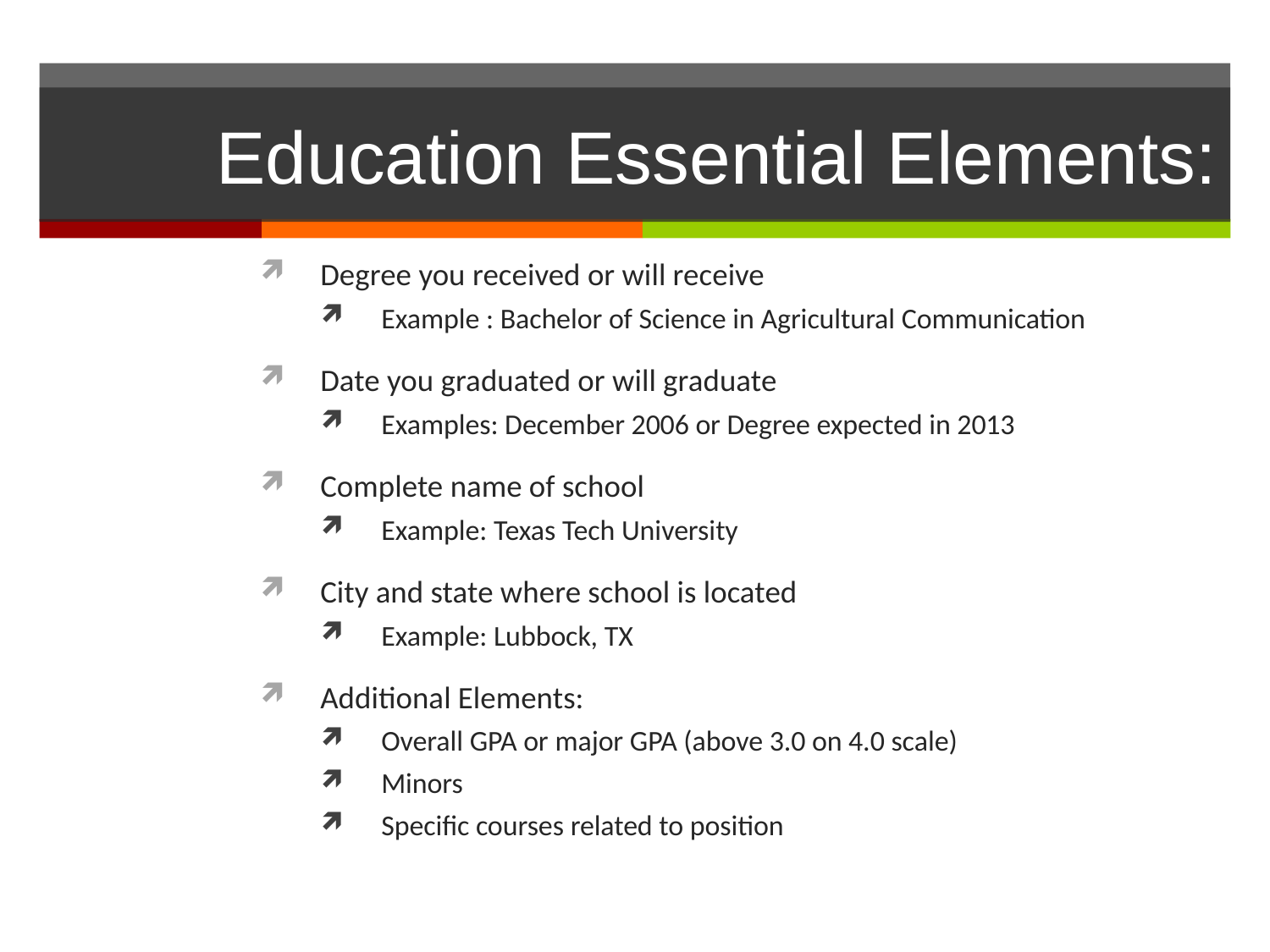

# Education Essential Elements:
Degree you received or will receive
Example : Bachelor of Science in Agricultural Communication
Date you graduated or will graduate
Examples: December 2006 or Degree expected in 2013
Complete name of school
Example: Texas Tech University
City and state where school is located
Example: Lubbock, TX
Additional Elements:
Overall GPA or major GPA (above 3.0 on 4.0 scale)
Minors
Specific courses related to position